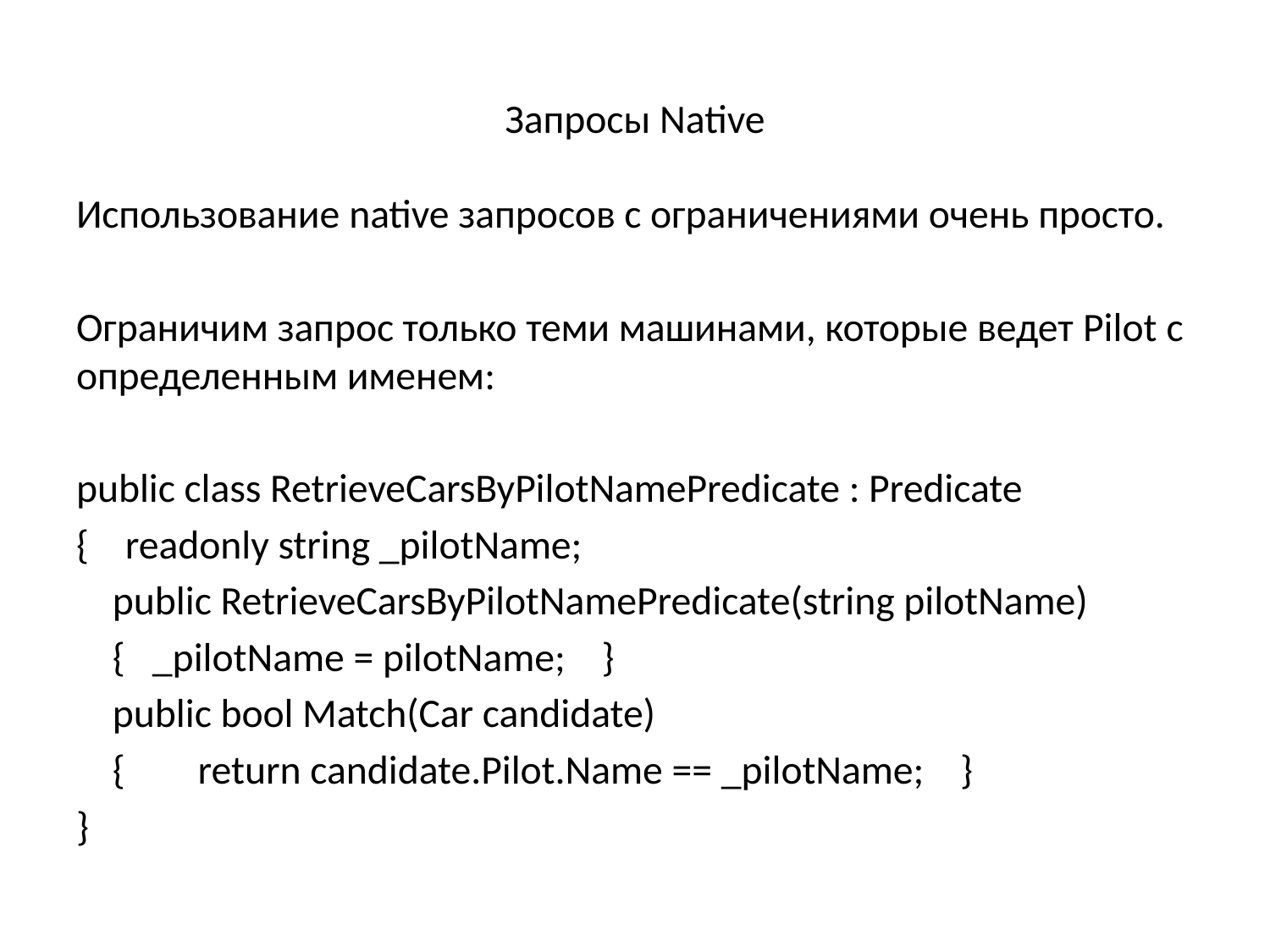

# Запросы Native

Использование native запросов с ограничениями очень просто.

Ограничим запрос только теми машинами, которые ведет Pilot с определенным именем:

public class RetrieveCarsByPilotNamePredicate : Predicate
{    readonly string _pilotName;
    public RetrieveCarsByPilotNamePredicate(string pilotName)
    {   _pilotName = pilotName;    }
    public bool Match(Car candidate)
    {        return candidate.Pilot.Name == _pilotName;    }
}